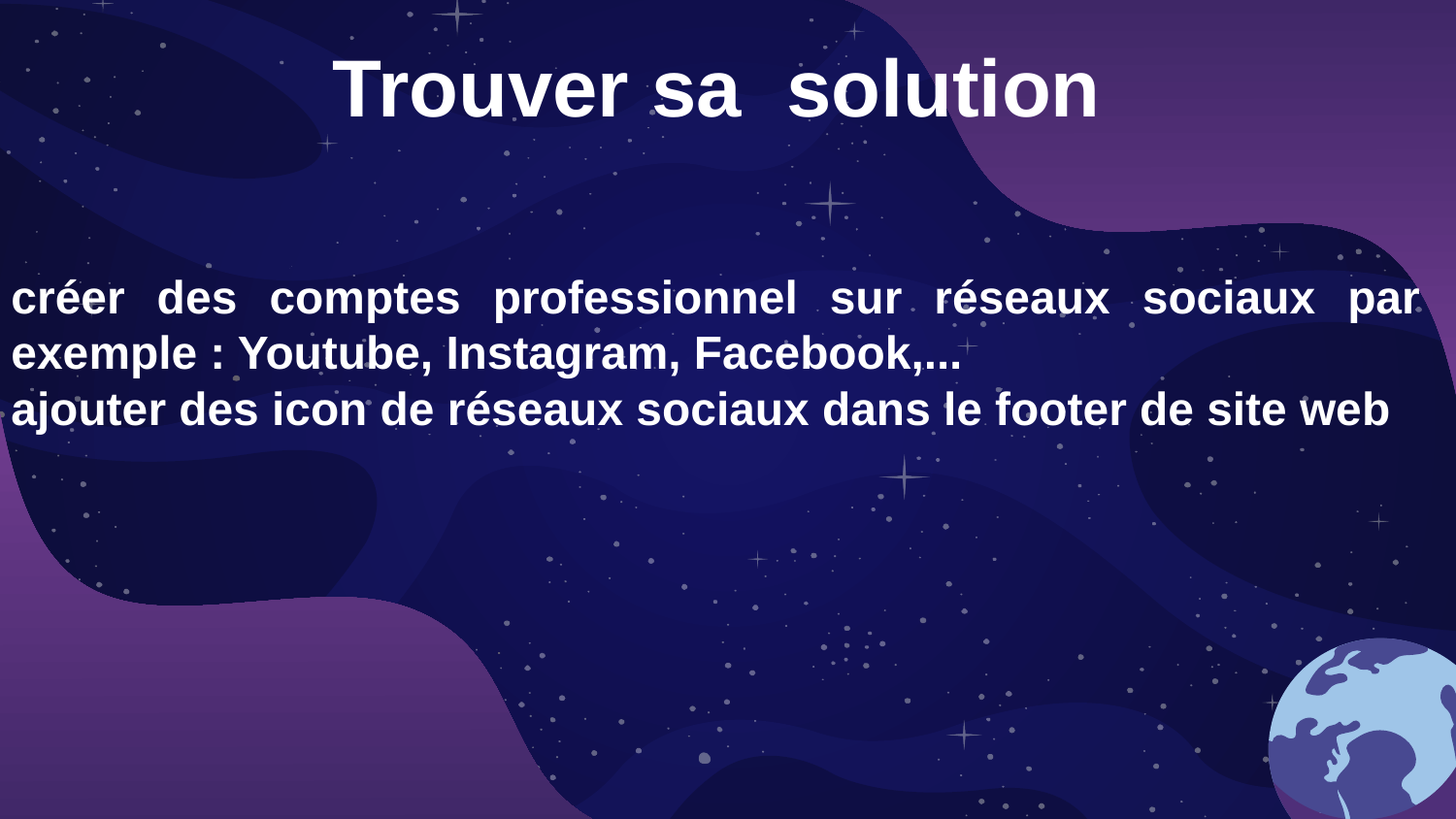

# Trouver sa  solution
créer des comptes professionnel sur réseaux sociaux par exemple : Youtube, Instagram, Facebook,...
ajouter des icon de réseaux sociaux dans le footer de site web